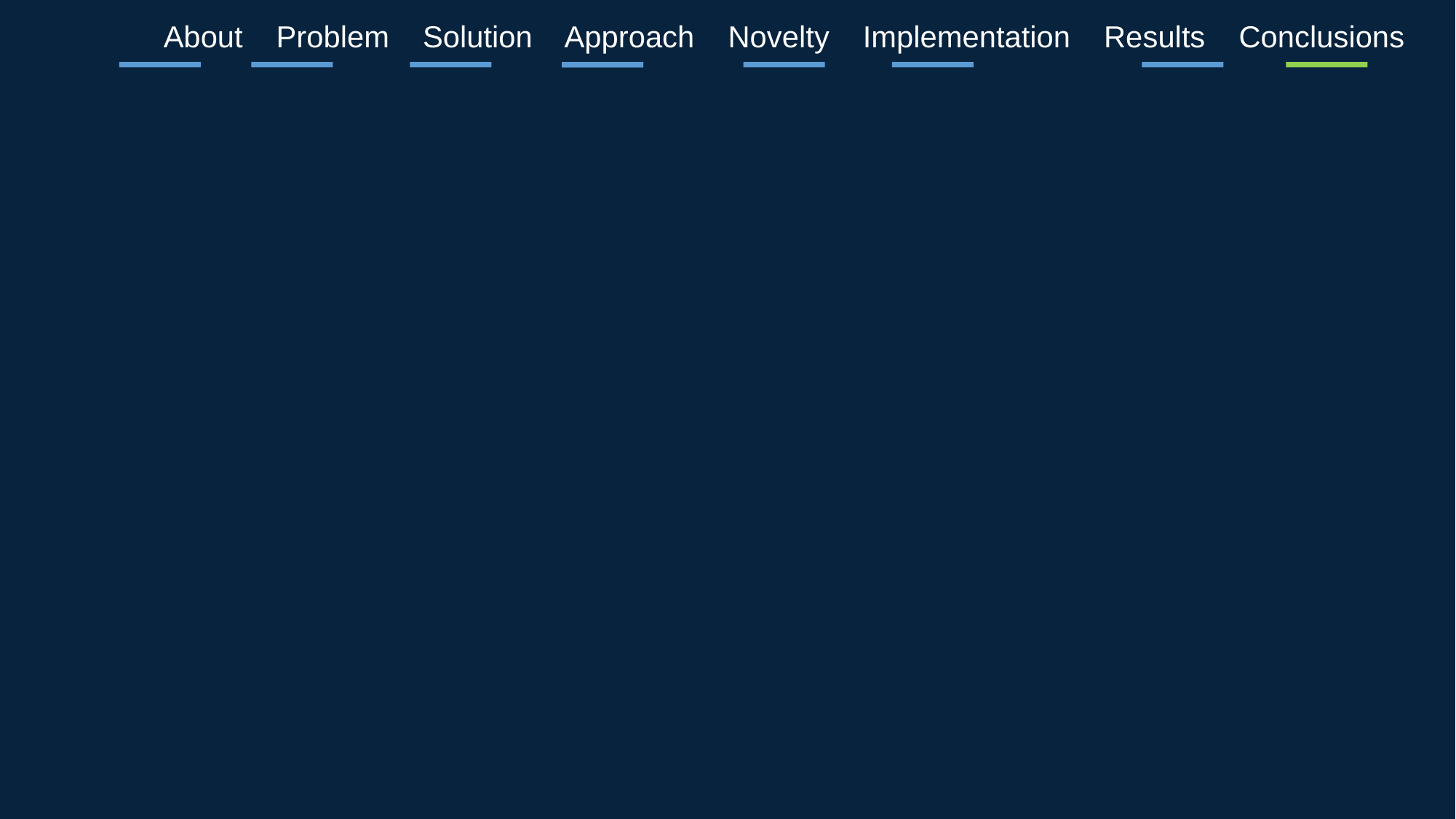

About    Problem    Solution    Approach    Novelty    Implementation    Results    Conclusions